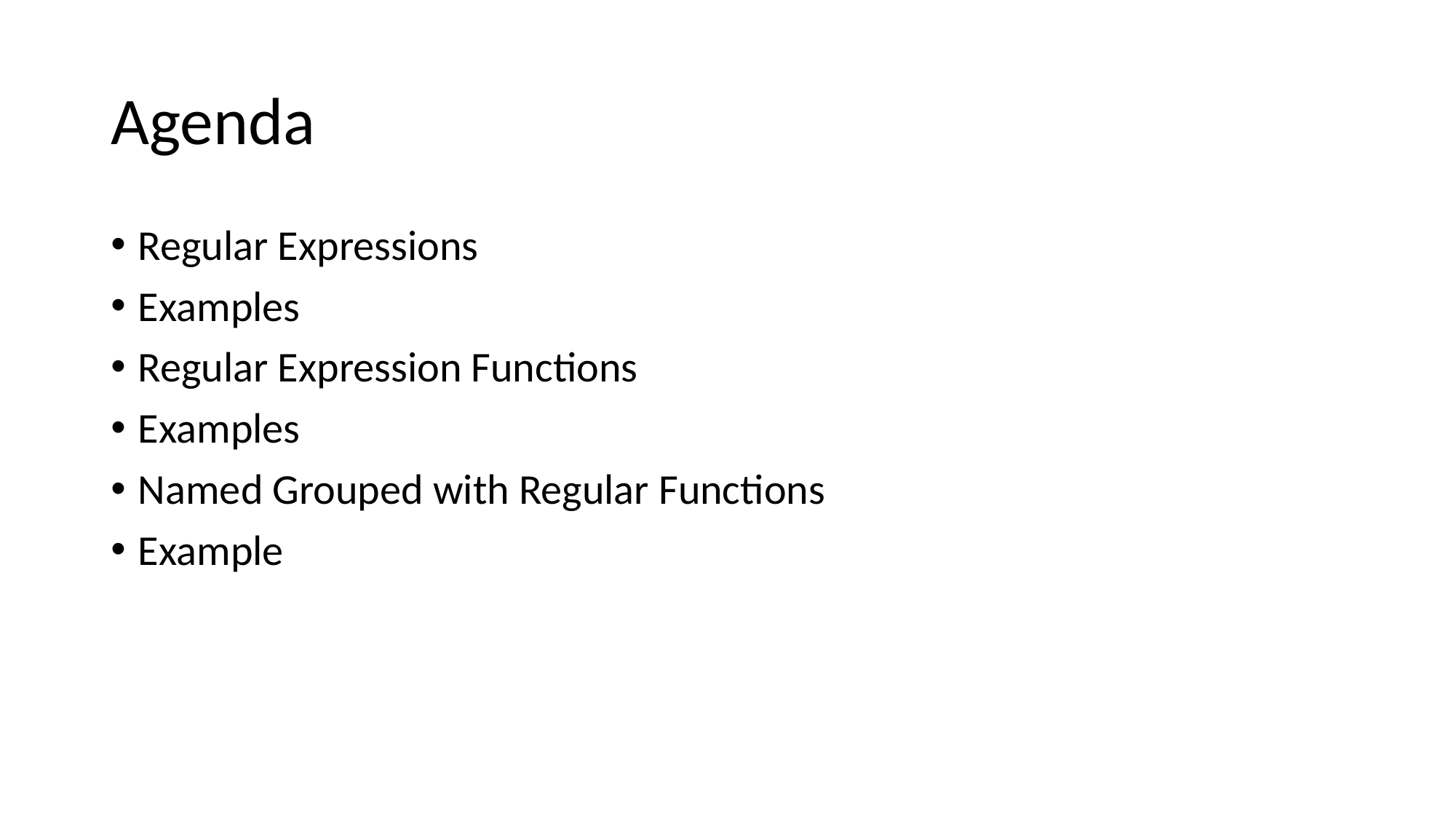

# Agenda
Regular Expressions
Examples
Regular Expression Functions
Examples
Named Grouped with Regular Functions
Example